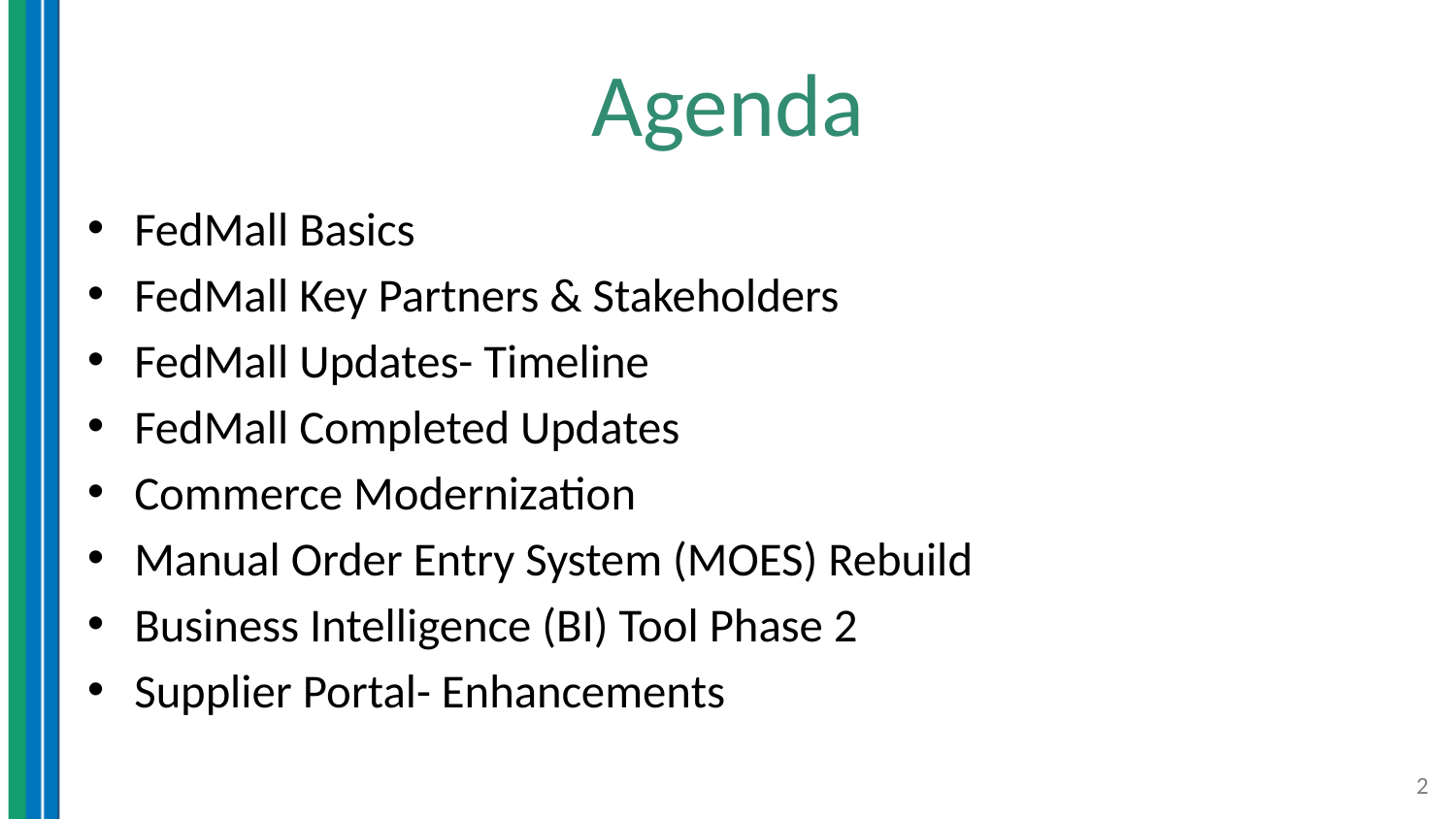

# Agenda
FedMall Basics
FedMall Key Partners & Stakeholders
FedMall Updates- Timeline
FedMall Completed Updates
Commerce Modernization
Manual Order Entry System (MOES) Rebuild
Business Intelligence (BI) Tool Phase 2
Supplier Portal- Enhancements